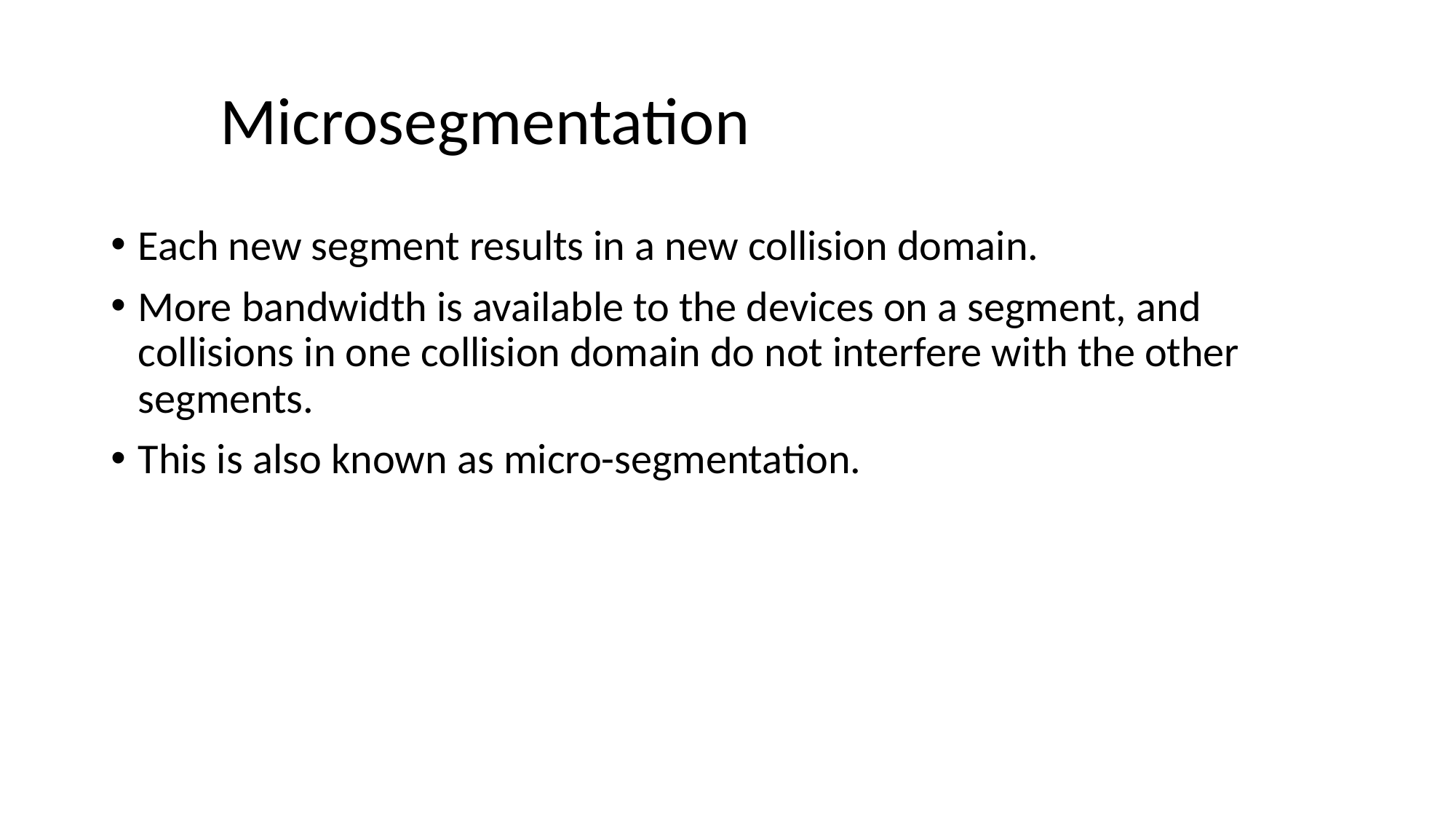

# Microsegmentation
Each new segment results in a new collision domain.
More bandwidth is available to the devices on a segment, and collisions in one collision domain do not interfere with the other segments.
This is also known as micro-segmentation.